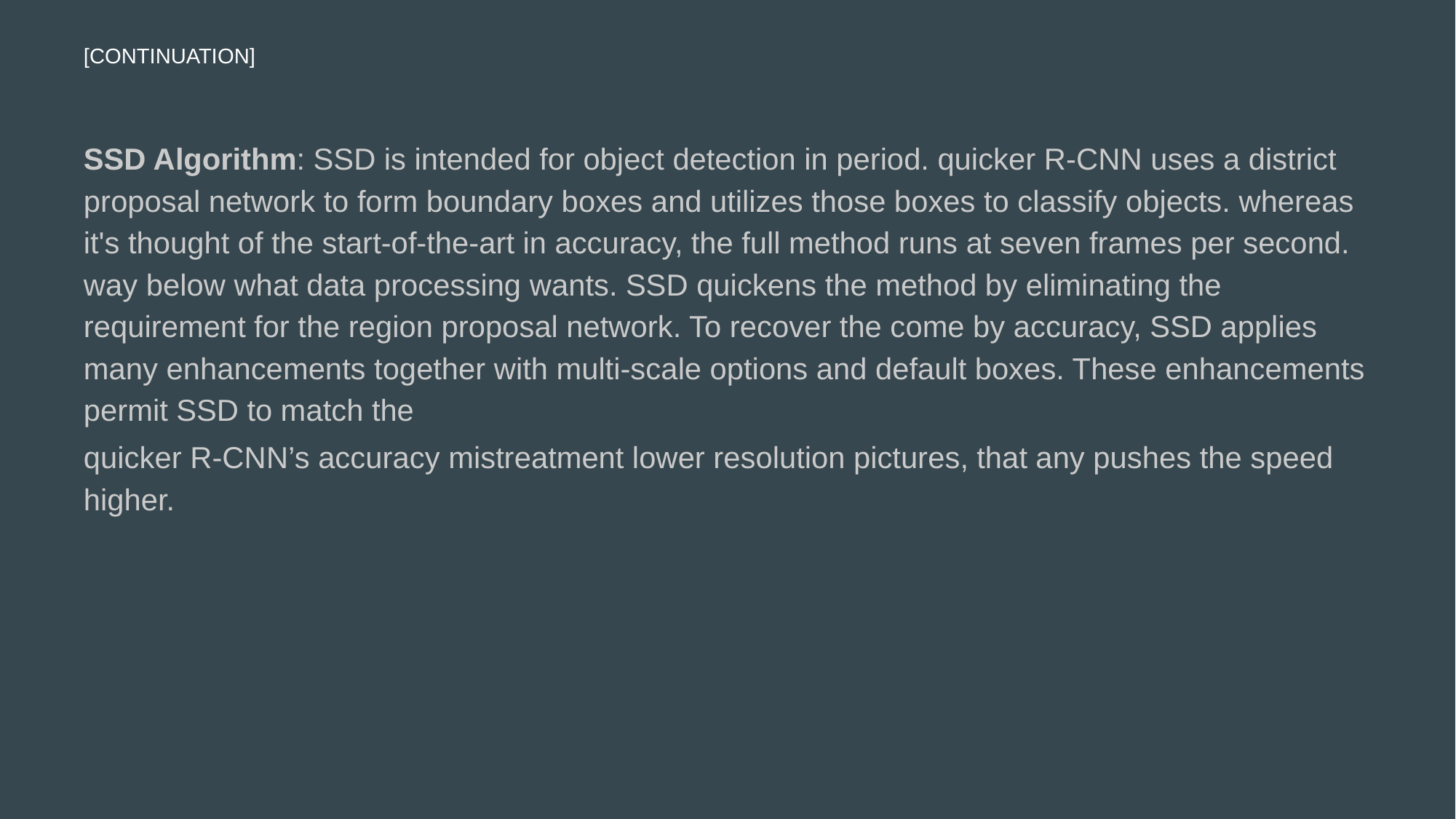

# [CONTINUATION]

SSD Algorithm: SSD is intended for object detection in period. quicker R-CNN uses a district proposal network to form boundary boxes and utilizes those boxes to classify objects. whereas it's thought of the start-of-the-art in accuracy, the full method runs at seven frames per second. way below what data processing wants. SSD quickens the method by eliminating the requirement for the region proposal network. To recover the come by accuracy, SSD applies many enhancements together with multi-scale options and default boxes. These enhancements permit SSD to match the
quicker R-CNN’s accuracy mistreatment lower resolution pictures, that any pushes the speed higher.